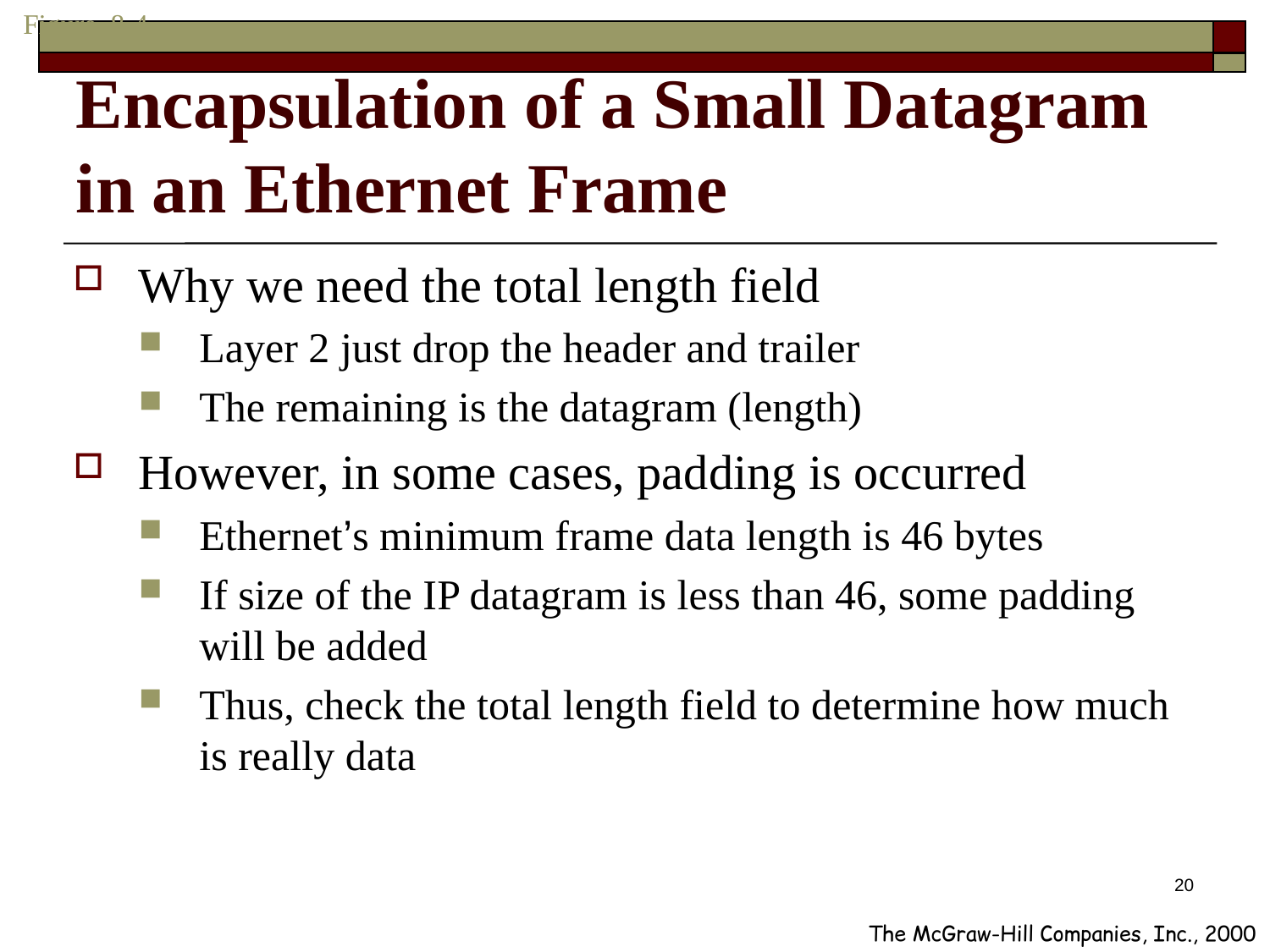

Figure  8-4
Encapsulation of a Small Datagram
in an Ethernet Frame
Why we need the total length field
Layer 2 just drop the header and trailer
The remaining is the datagram (length)
However, in some cases, padding is occurred
Ethernet’s minimum frame data length is 46 bytes
If size of the IP datagram is less than 46, some padding will be added
Thus, check the total length field to determine how much is really data
20
The McGraw-Hill Companies, Inc., 2000